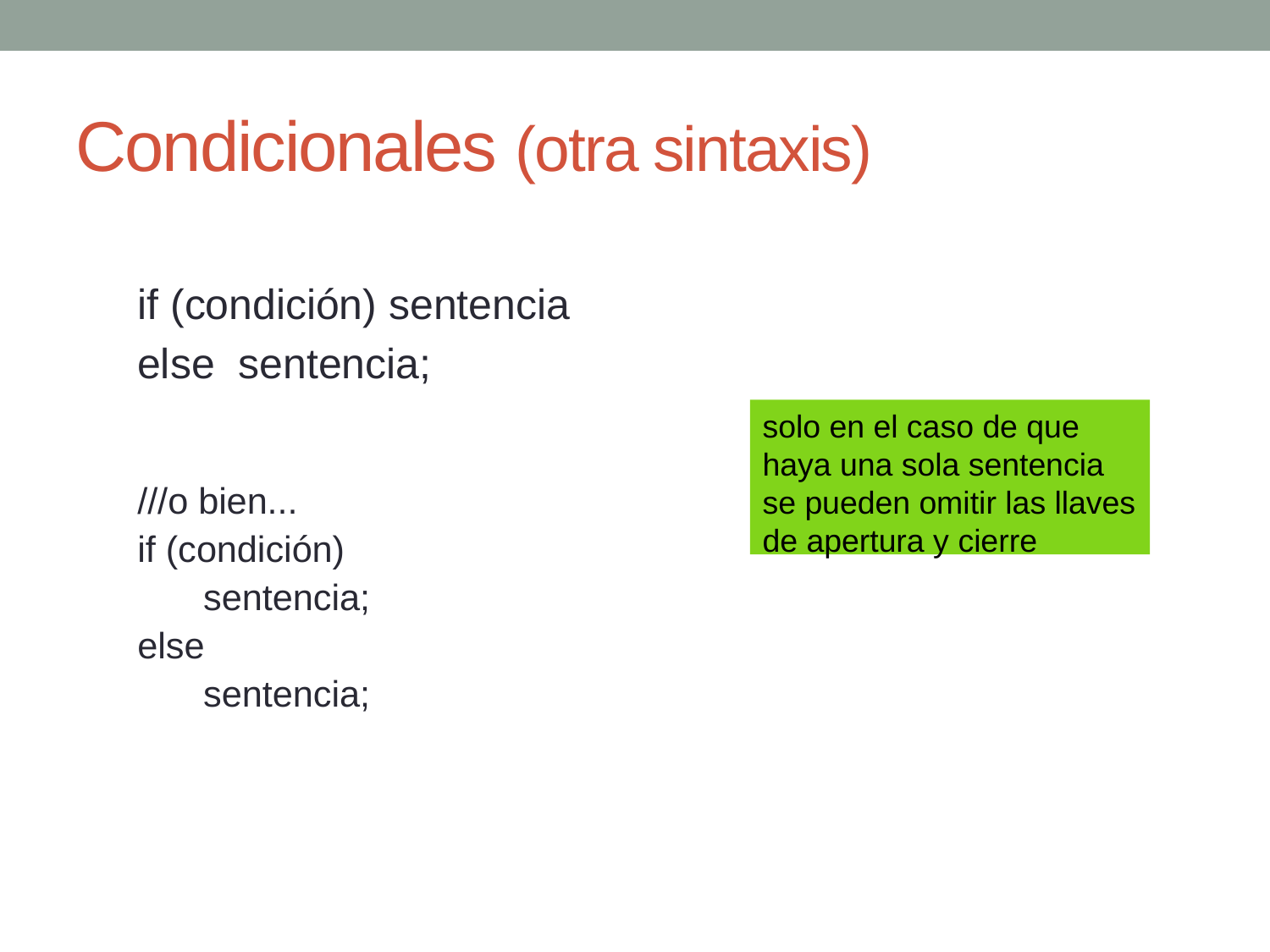

Condicionales (otra sintaxis)

if (condición) sentencia
else  sentencia;
solo en el caso de que haya una sola sentencia se pueden omitir las llaves de apertura y cierre
///o bien...
if (condición)
	sentencia;
else
	sentencia;